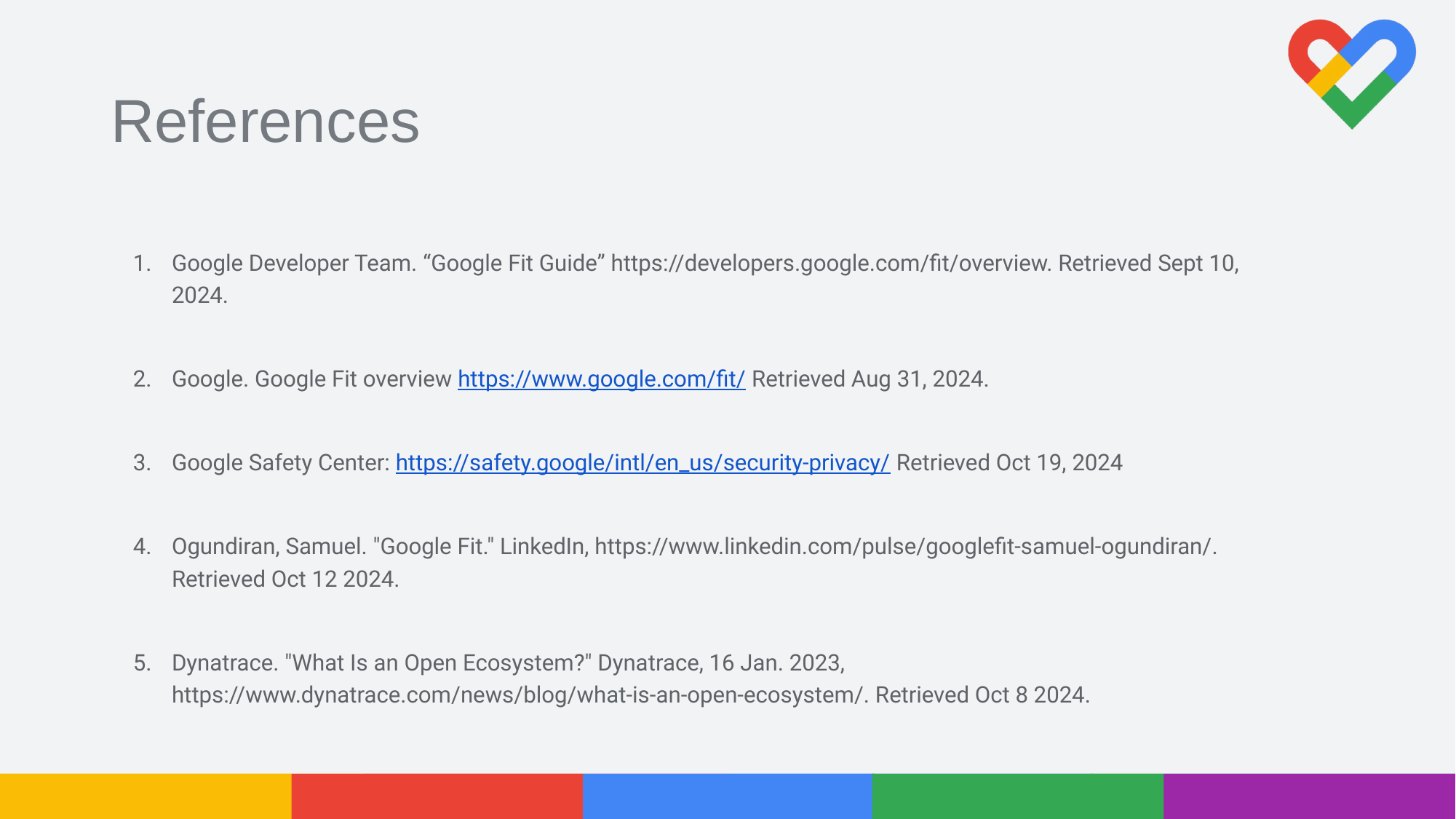

# References
Google Developer Team. “Google Fit Guide” https://developers.google.com/fit/overview. Retrieved Sept 10, 2024.

Google. Google Fit overview https://www.google.com/fit/ Retrieved Aug 31, 2024.

Google Safety Center: https://safety.google/intl/en_us/security-privacy/ Retrieved Oct 19, 2024

Ogundiran, Samuel. "Google Fit." LinkedIn, https://www.linkedin.com/pulse/googlefit-samuel-ogundiran/. Retrieved Oct 12 2024.

Dynatrace. "What Is an Open Ecosystem?" Dynatrace, 16 Jan. 2023, https://www.dynatrace.com/news/blog/what-is-an-open-ecosystem/. Retrieved Oct 8 2024.